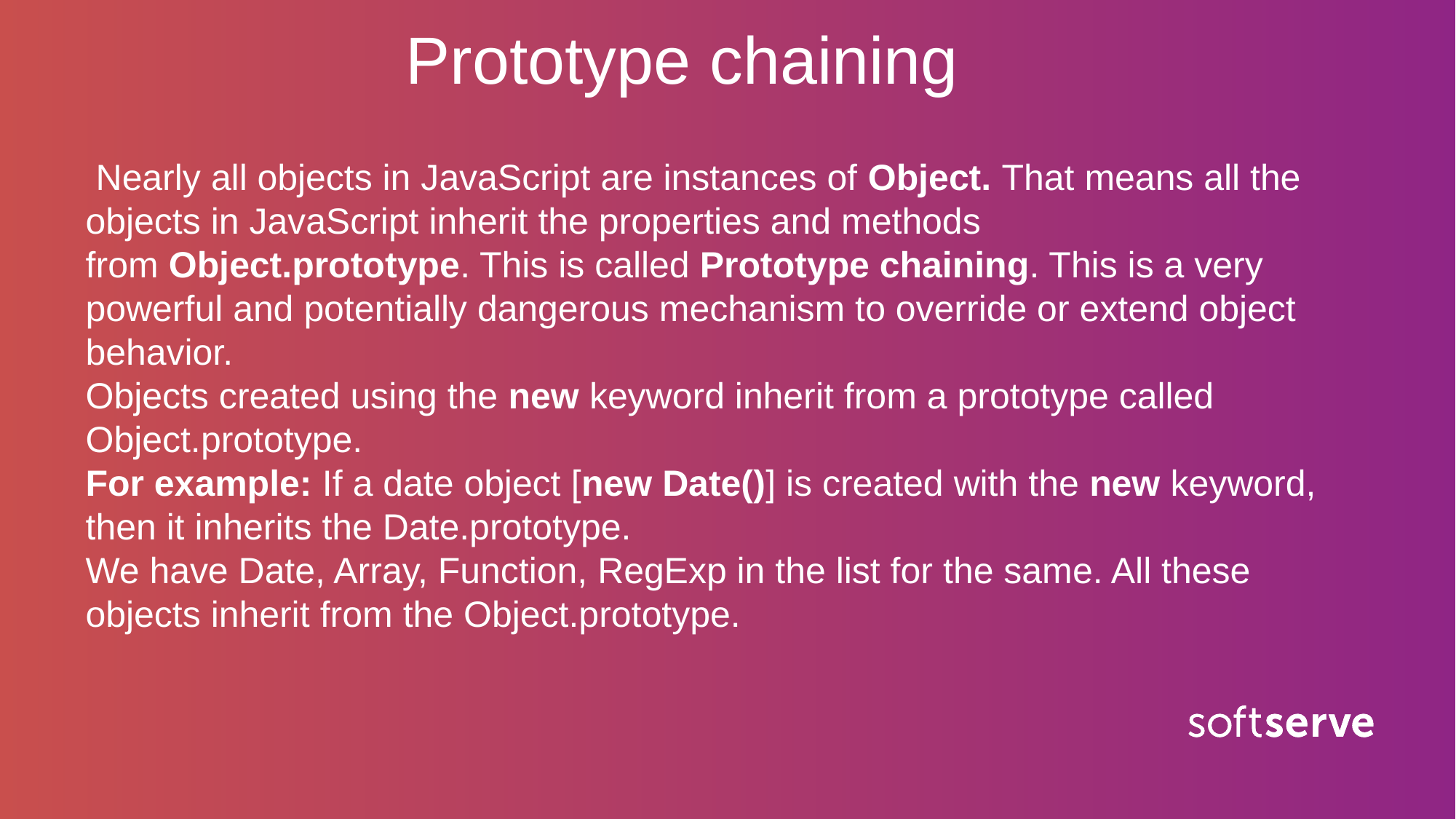

Prototype chaining
 Nearly all objects in JavaScript are instances of Object. That means all the objects in JavaScript inherit the properties and methods from Object.prototype. This is called Prototype chaining. This is a very powerful and potentially dangerous mechanism to override or extend object behavior.
Objects created using the new keyword inherit from a prototype called Object.prototype.
For example: If a date object [new Date()] is created with the new keyword, then it inherits the Date.prototype.
We have Date, Array, Function, RegExp in the list for the same. All these objects inherit from the Object.prototype.